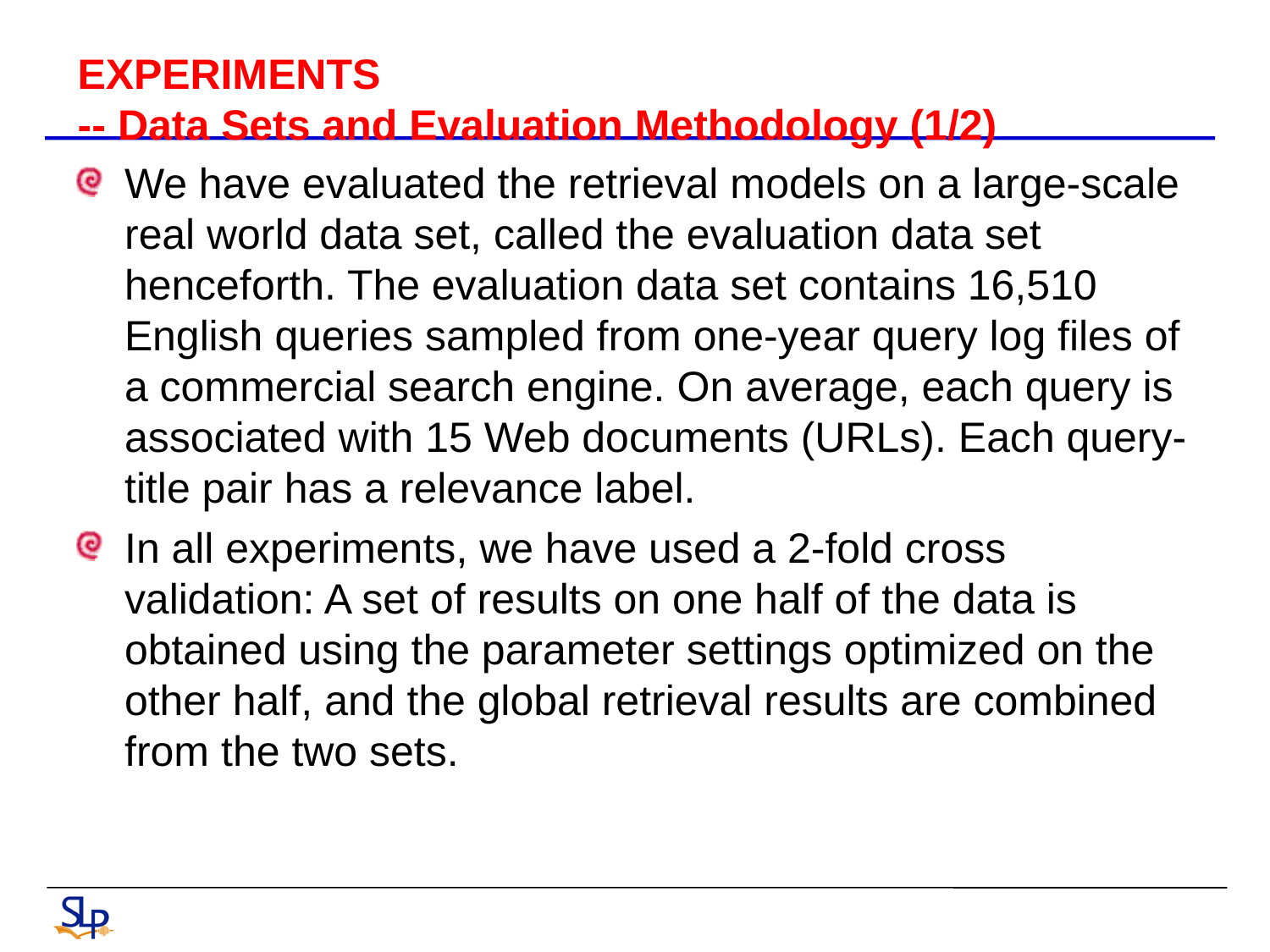

# EXPERIMENTS -- Data Sets and Evaluation Methodology (1/2)
We have evaluated the retrieval models on a large-scale real world data set, called the evaluation data set henceforth. The evaluation data set contains 16,510 English queries sampled from one-year query log files of a commercial search engine. On average, each query is associated with 15 Web documents (URLs). Each query-title pair has a relevance label.
In all experiments, we have used a 2-fold cross validation: A set of results on one half of the data is obtained using the parameter settings optimized on the other half, and the global retrieval results are combined from the two sets.